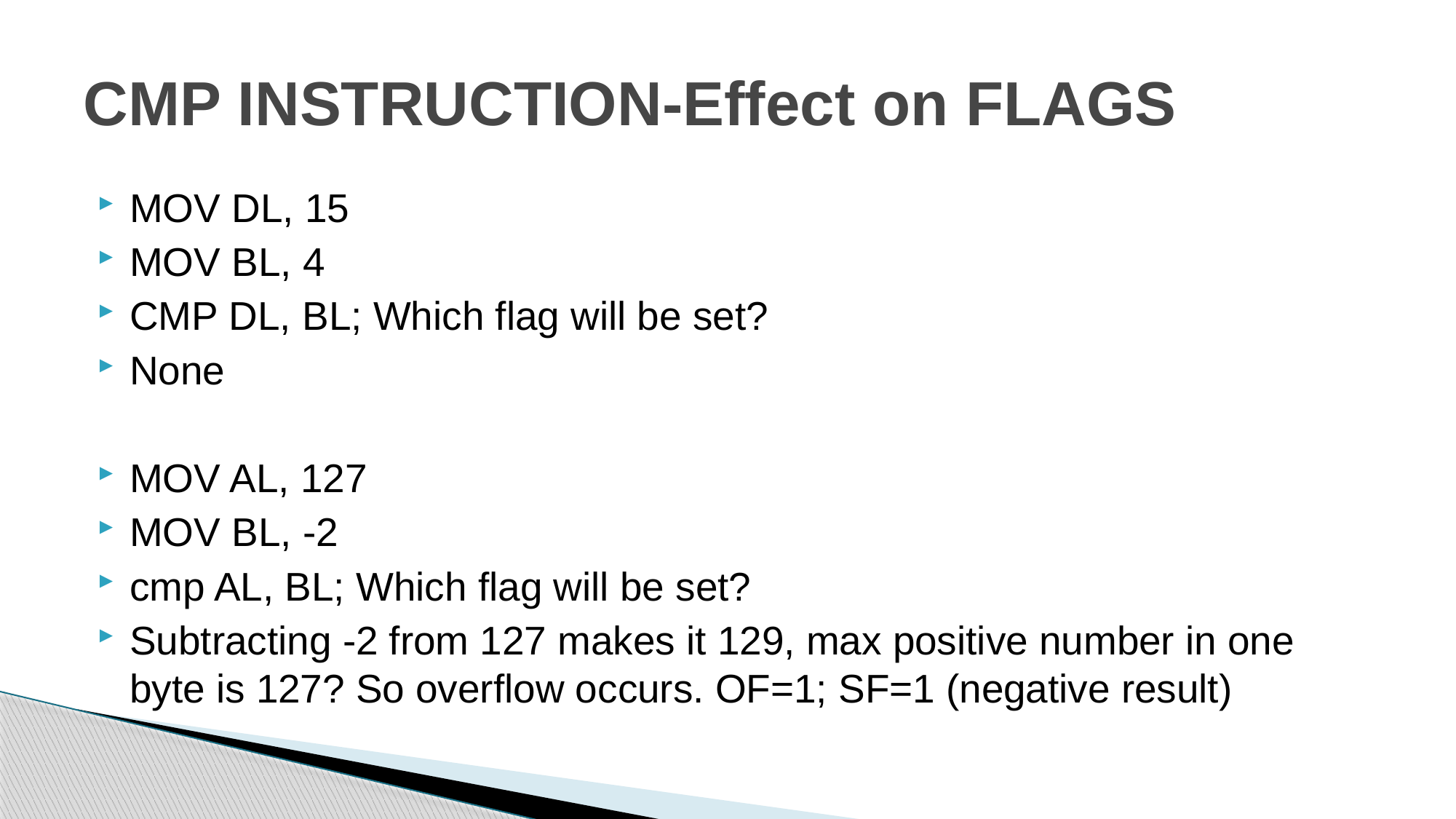

# CMP INSTRUCTION-Effect on FLAGS
MOV DL, 15
MOV BL, 4
CMP DL, BL; Which flag will be set?
None

MOV AL, 127
MOV BL, -2
cmp AL, BL; Which flag will be set?
Subtracting -2 from 127 makes it 129, max positive number in one byte is 127? So overflow occurs. OF=1; SF=1 (negative result)